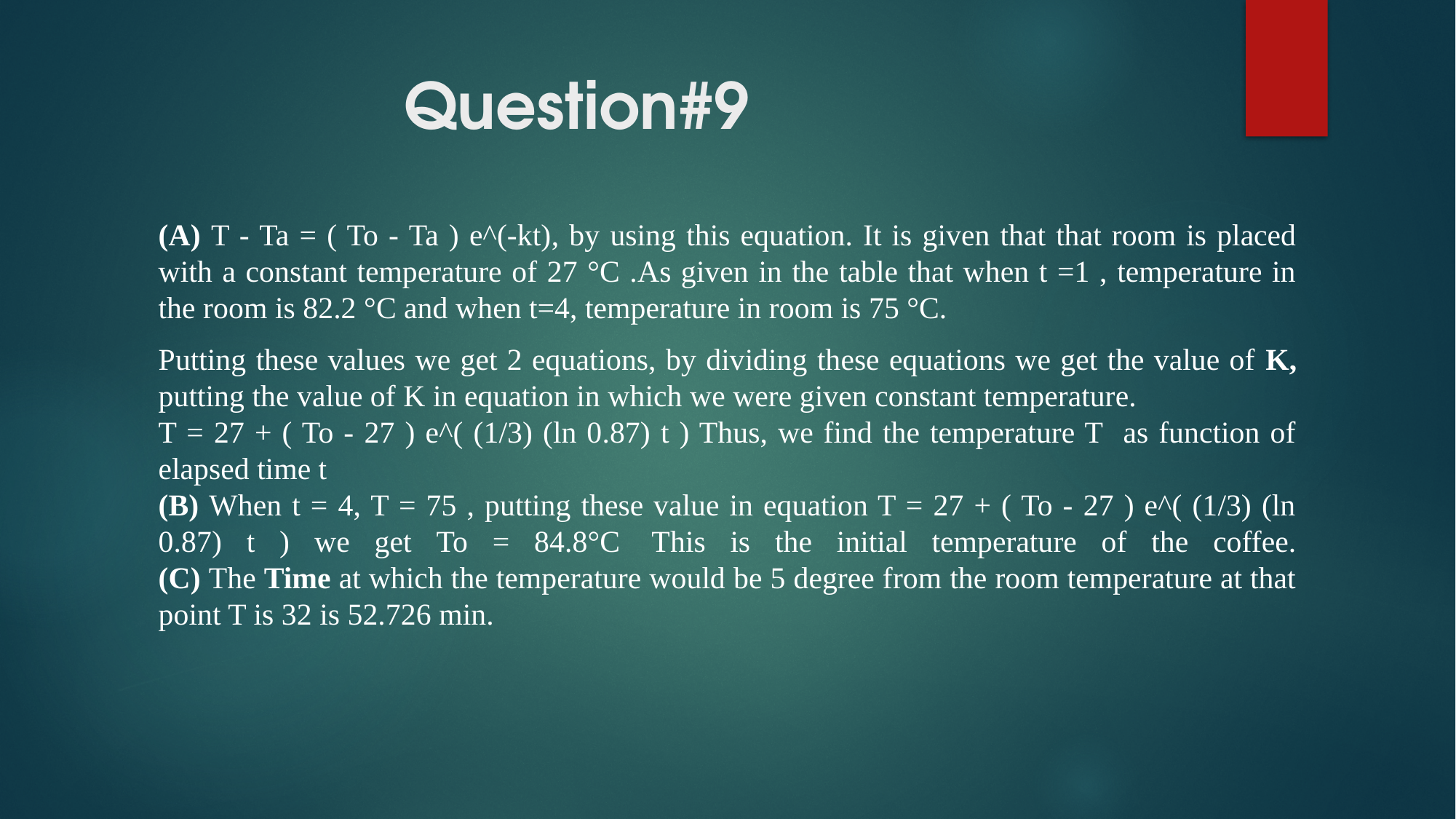

# Question#9
(A) T - Ta = ( To - Ta ) e^(-kt), by using this equation. It is given that that room is placed with a constant temperature of 27 °C .As given in the table that when t =1 , temperature in the room is 82.2 °C and when t=4, temperature in room is 75 °C.
Putting these values we get 2 equations, by dividing these equations we get the value of K, putting the value of K in equation in which we were given constant temperature.
T = 27 + ( To - 27 ) e^( (1/3) (ln 0.87) t ) Thus, we find the temperature T  as function of elapsed time t
(B) When t = 4, T = 75 , putting these value in equation T = 27 + ( To - 27 ) e^( (1/3) (ln 0.87) t ) we get To = 84.8°C  This is the initial temperature of the coffee.
(C) The Time at which the temperature would be 5 degree from the room temperature at that point T is 32 is 52.726 min.